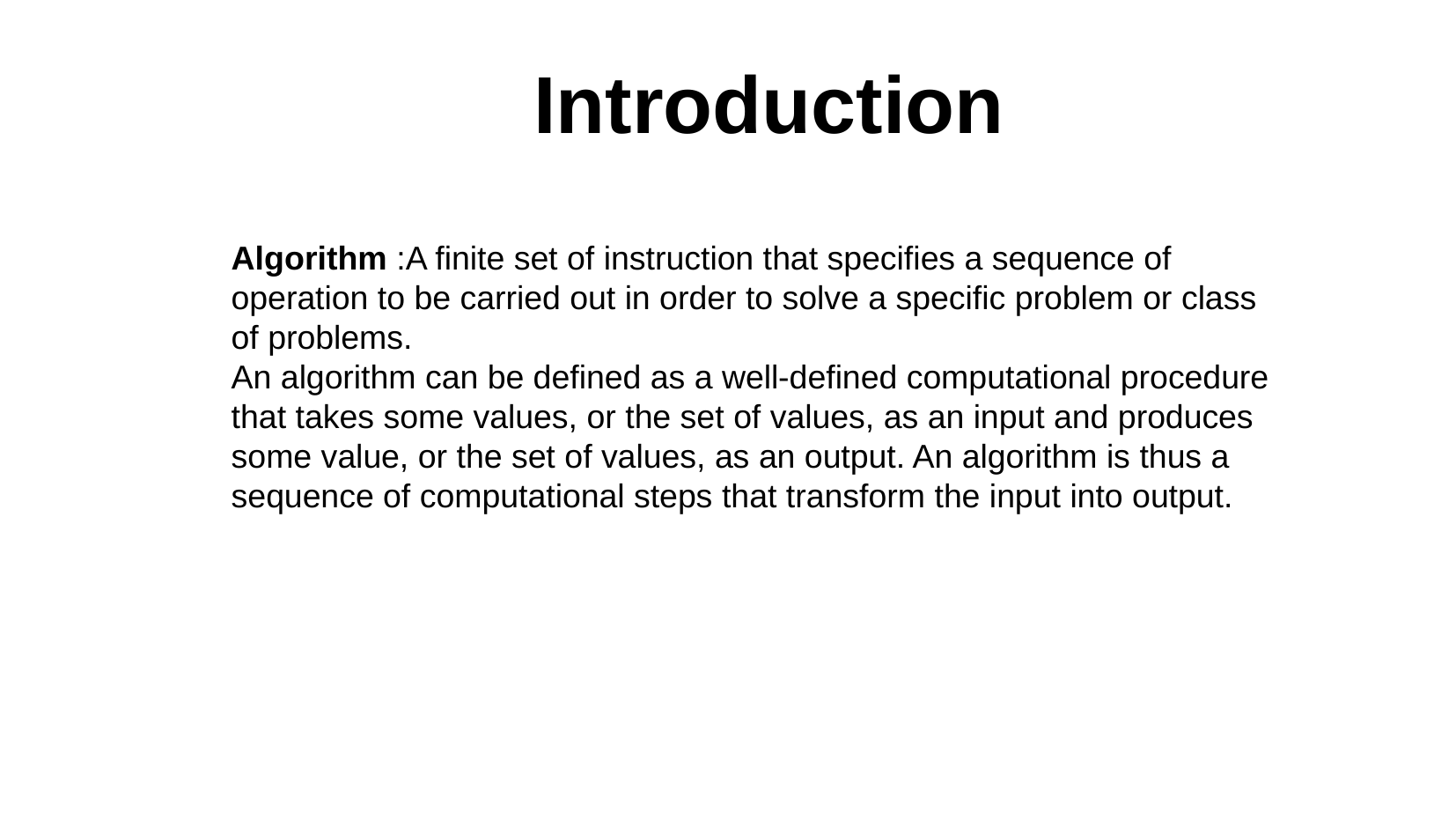

Introduction

Algorithm :A finite set of instruction that specifies a sequence of operation to be carried out in order to solve a specific problem or class of problems.
An algorithm can be defined as a well-defined computational procedure that takes some values, or the set of values, as an input and produces some value, or the set of values, as an output. An algorithm is thus a sequence of computational steps that transform the input into output.